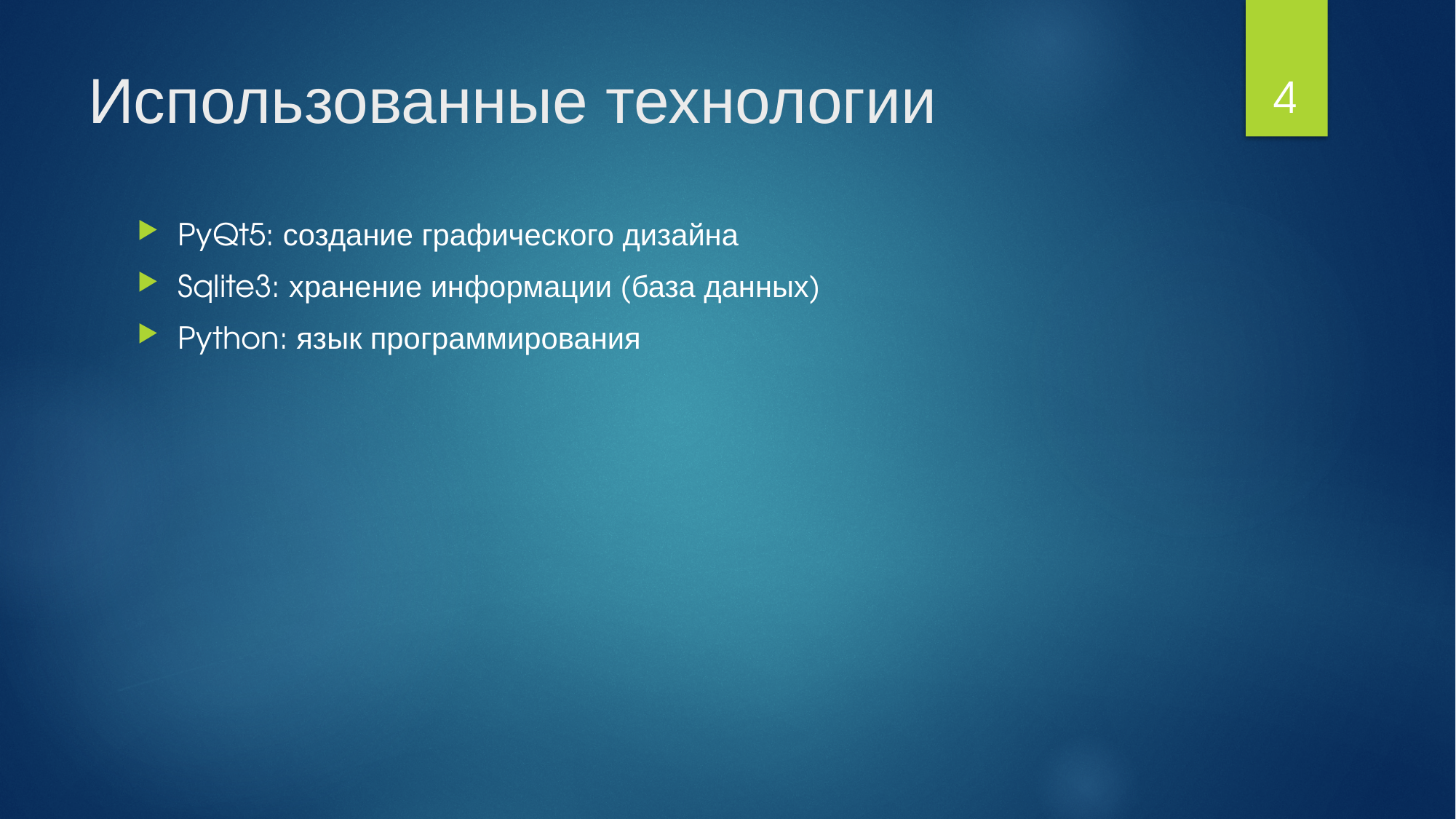

4
# Использованные технологии
PyQt5: создание графического дизайна
Sqlite3: хранение информации (база данных)
Python: язык программирования